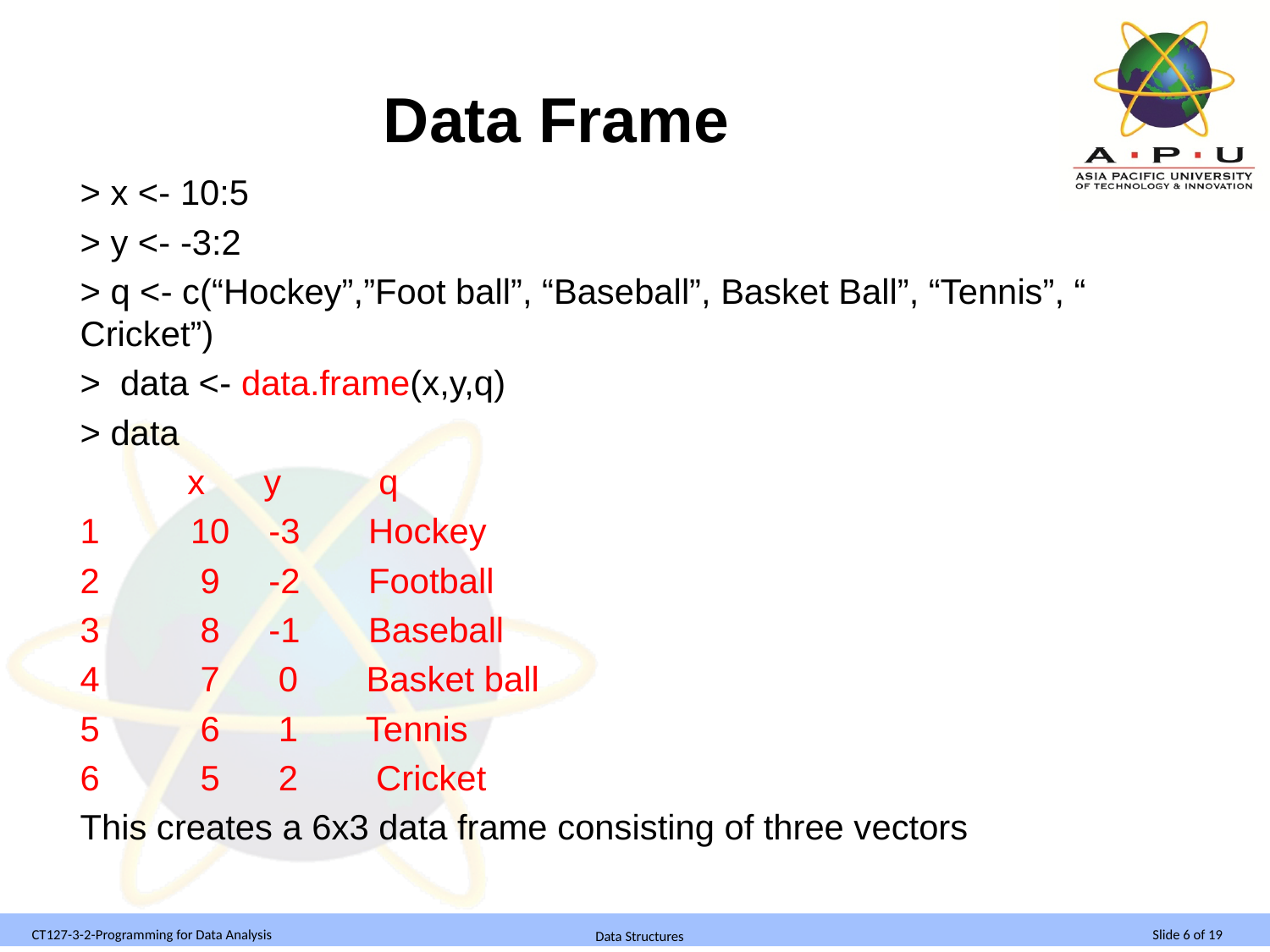

# Data Frame
> x <- 10:5
> y <- -3:2
> q <- c(“Hockey”,”Foot ball”, “Baseball”, Basket Ball”, “Tennis”, “ Cricket”)
>  data <- data.frame(x,y,q)
> data
           x      y          q
    10    -3       Hockey
     9     -2       Football
     8     -1       Baseball
     7      0       Basket ball
     6      1       Tennis
     5      2        Cricket
This creates a 6x3 data frame consisting of three vectors